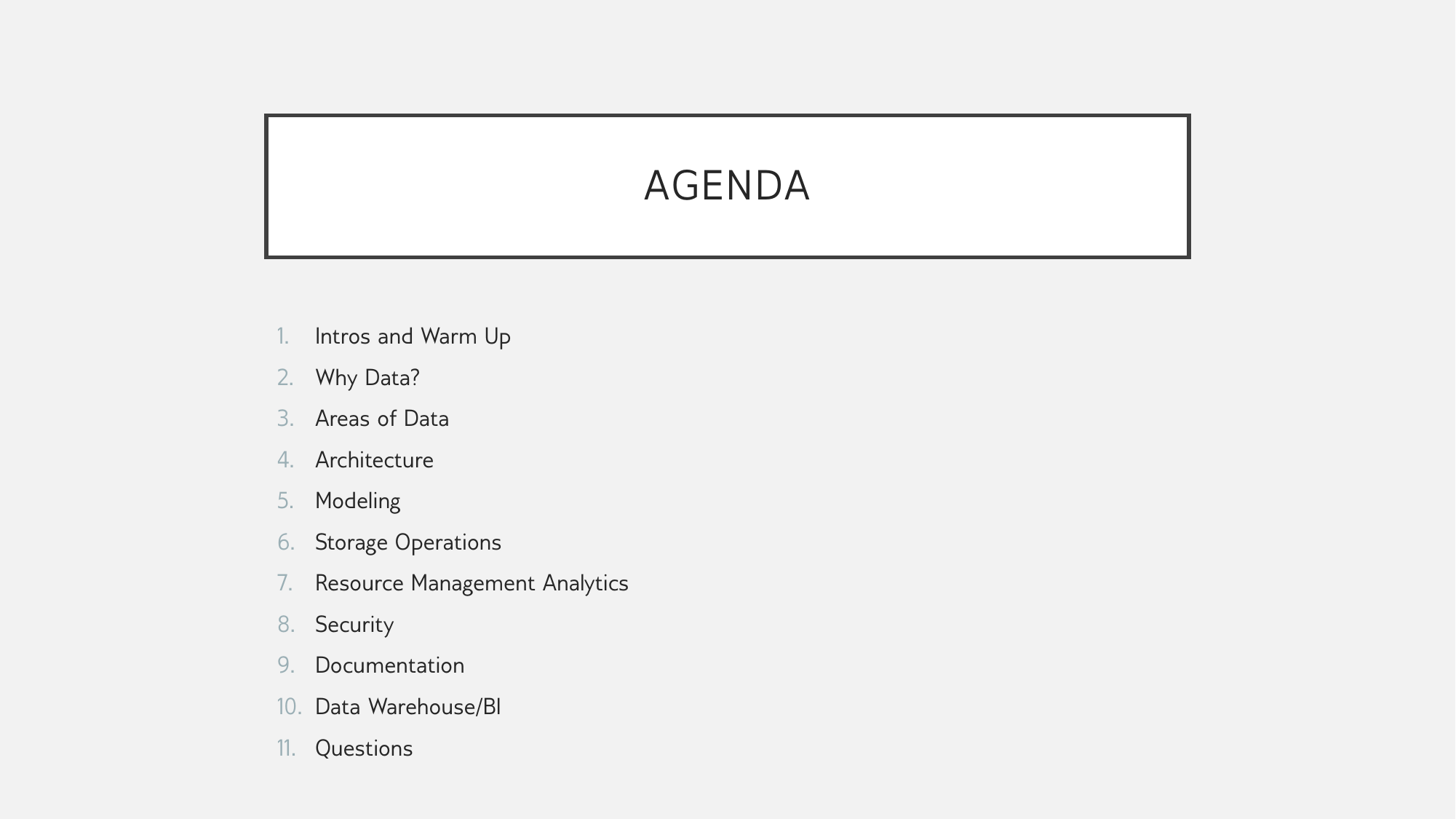

# Agenda
Intros and Warm Up
Why Data?
Areas of Data
Architecture
Modeling
Storage Operations
Resource Management Analytics
Security
Documentation
Data Warehouse/BI
Questions